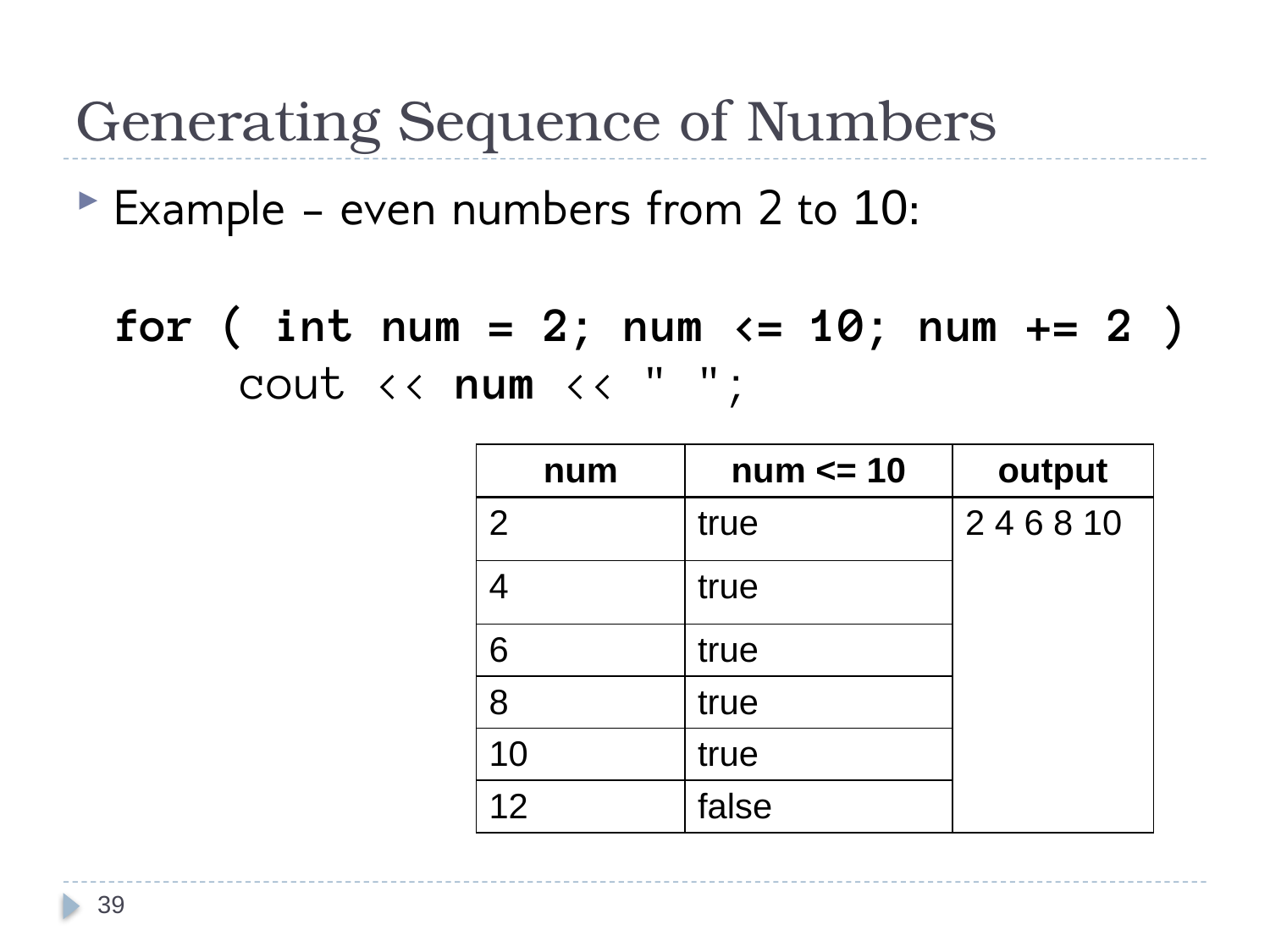

# Generating Sequence of Numbers
Example – even numbers from 2 to 10:

	for ( int num = 2; num <= 10; num += 2 )
		cout << num << " ";

| num | num <= 10 | output |
| --- | --- | --- |
| 2 | true | 2 4 6 8 10 |
| 4 | true |  |
| 6 | true |  |
| 8 | true |  |
| 10 | true |  |
| 12 | false |  |
39